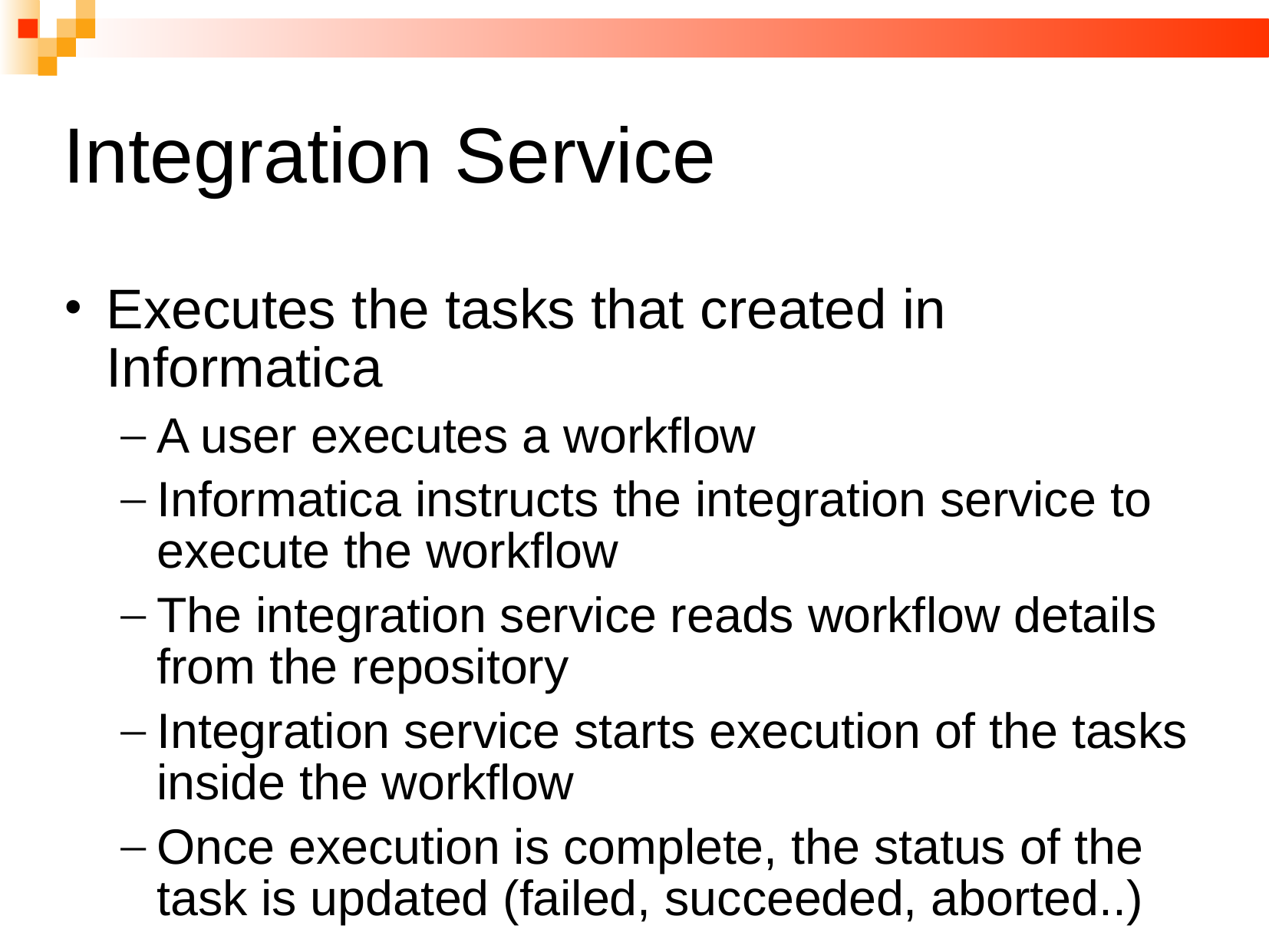

# Integration Service
Executes the tasks that created in Informatica
A user executes a workflow
Informatica instructs the integration service to execute the workflow
The integration service reads workflow details from the repository
Integration service starts execution of the tasks inside the workflow
Once execution is complete, the status of the task is updated (failed, succeeded, aborted..)